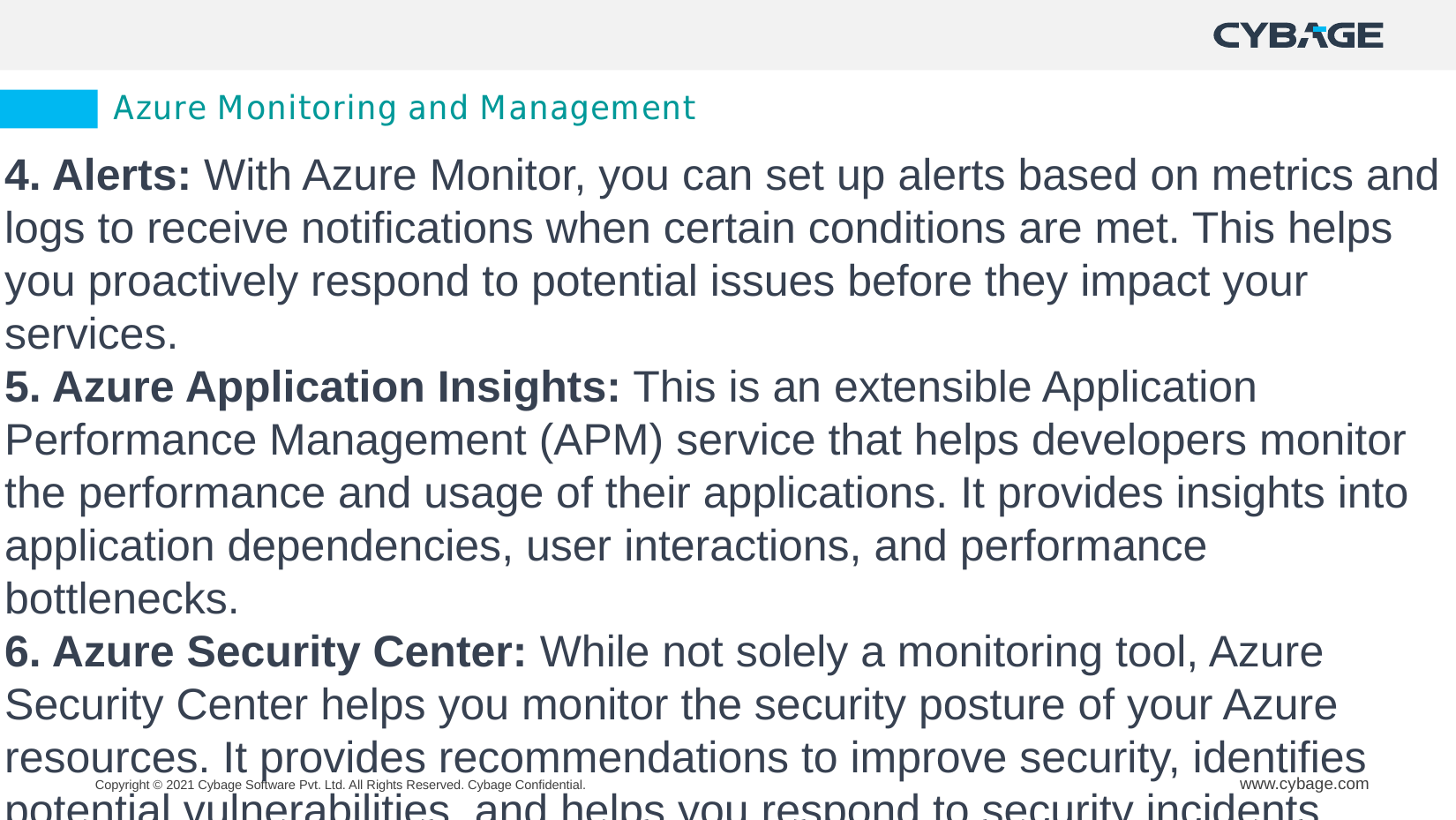

# Azure Monitoring and Management
4. Alerts: With Azure Monitor, you can set up alerts based on metrics and logs to receive notifications when certain conditions are met. This helps you proactively respond to potential issues before they impact your services.
5. Azure Application Insights: This is an extensible Application Performance Management (APM) service that helps developers monitor the performance and usage of their applications. It provides insights into application dependencies, user interactions, and performance bottlenecks.
6. Azure Security Center: While not solely a monitoring tool, Azure Security Center helps you monitor the security posture of your Azure resources. It provides recommendations to improve security, identifies potential vulnerabilities, and helps you respond to security incidents.